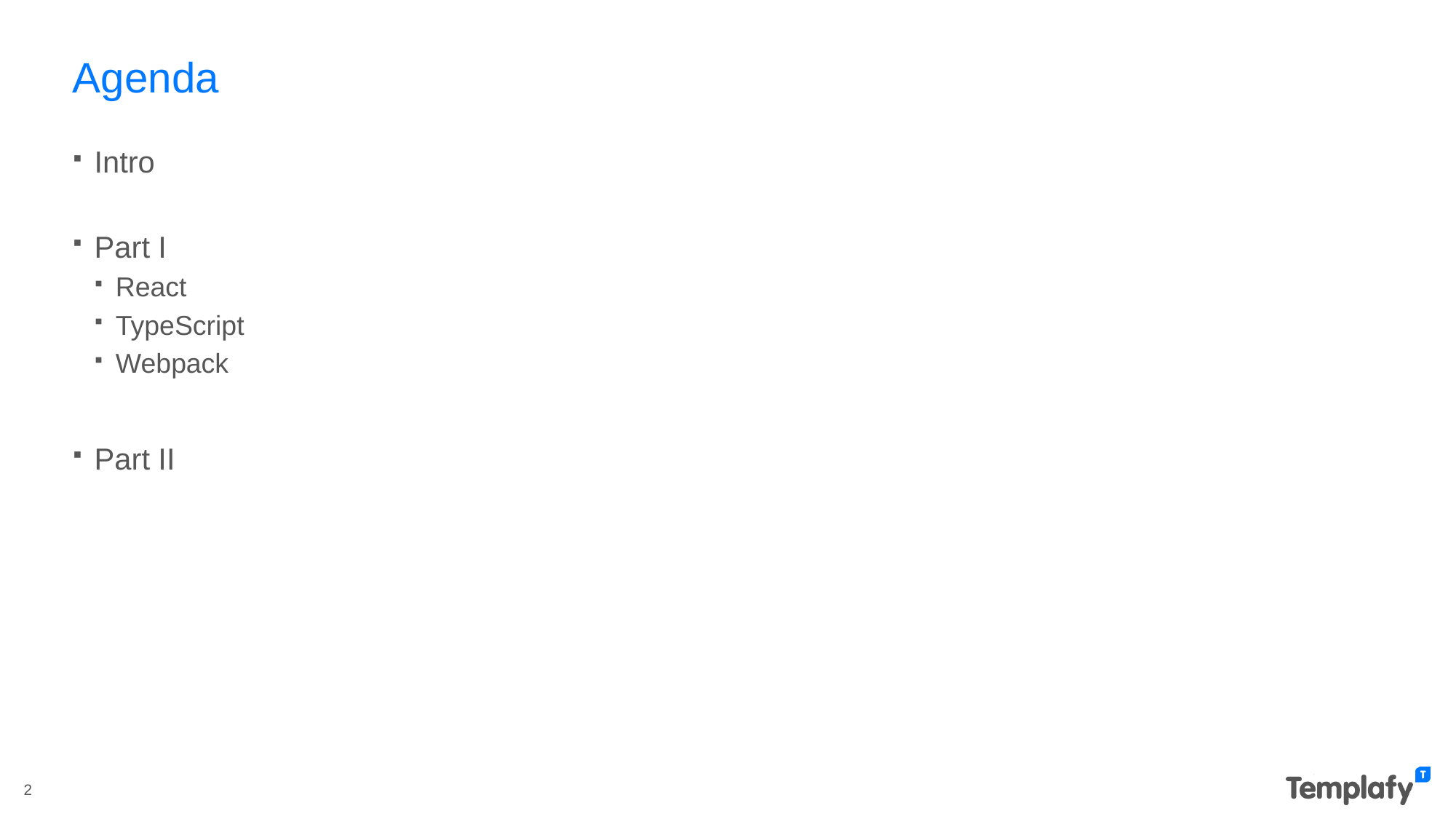

# Agenda
Intro

Part I
React
TypeScript
Webpack

Part II

2